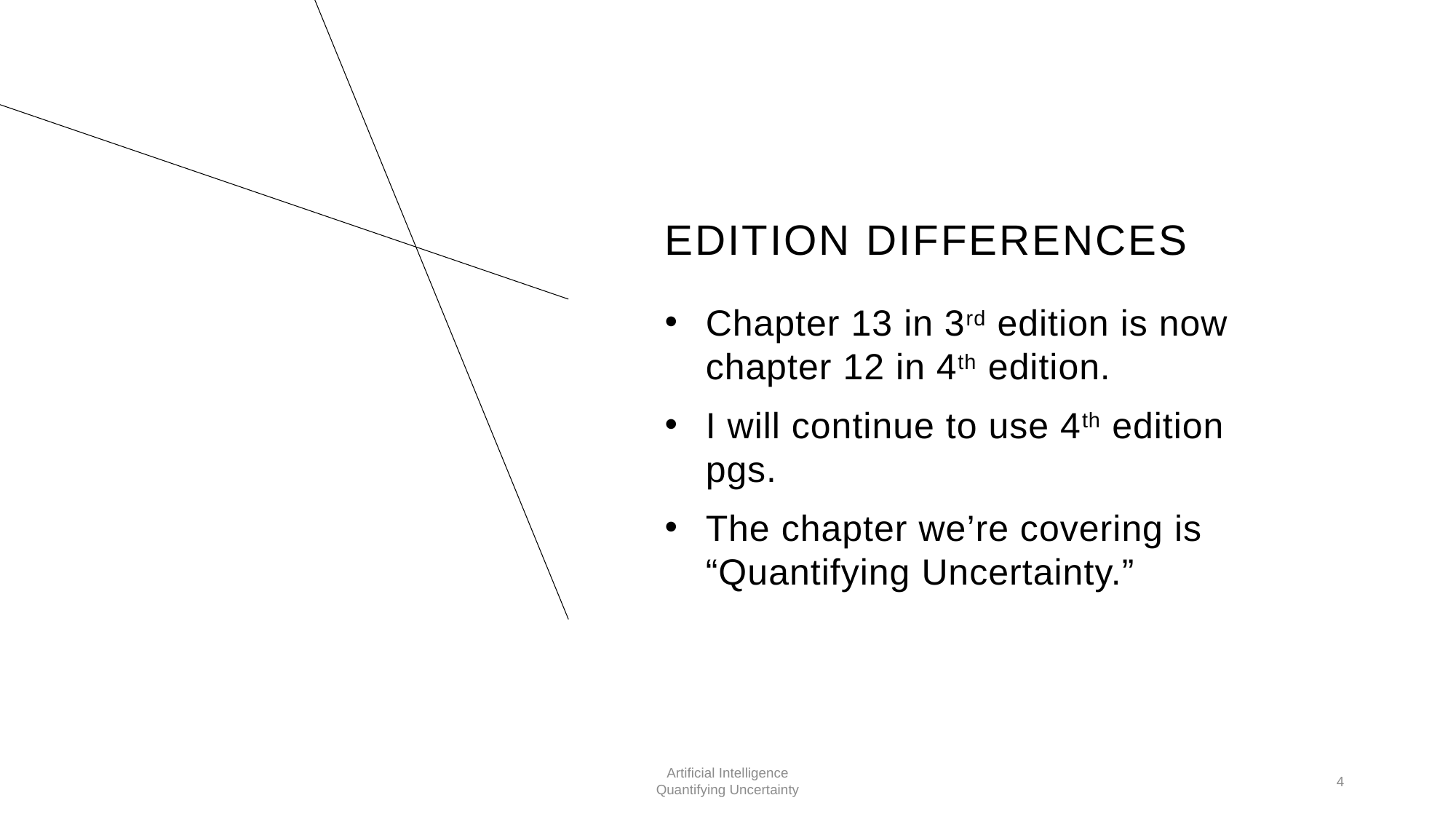

# Edition Differences
Chapter 13 in 3rd edition is now chapter 12 in 4th edition.
I will continue to use 4th edition pgs.
The chapter we’re covering is “Quantifying Uncertainty.”
Artificial Intelligence
Quantifying Uncertainty
4